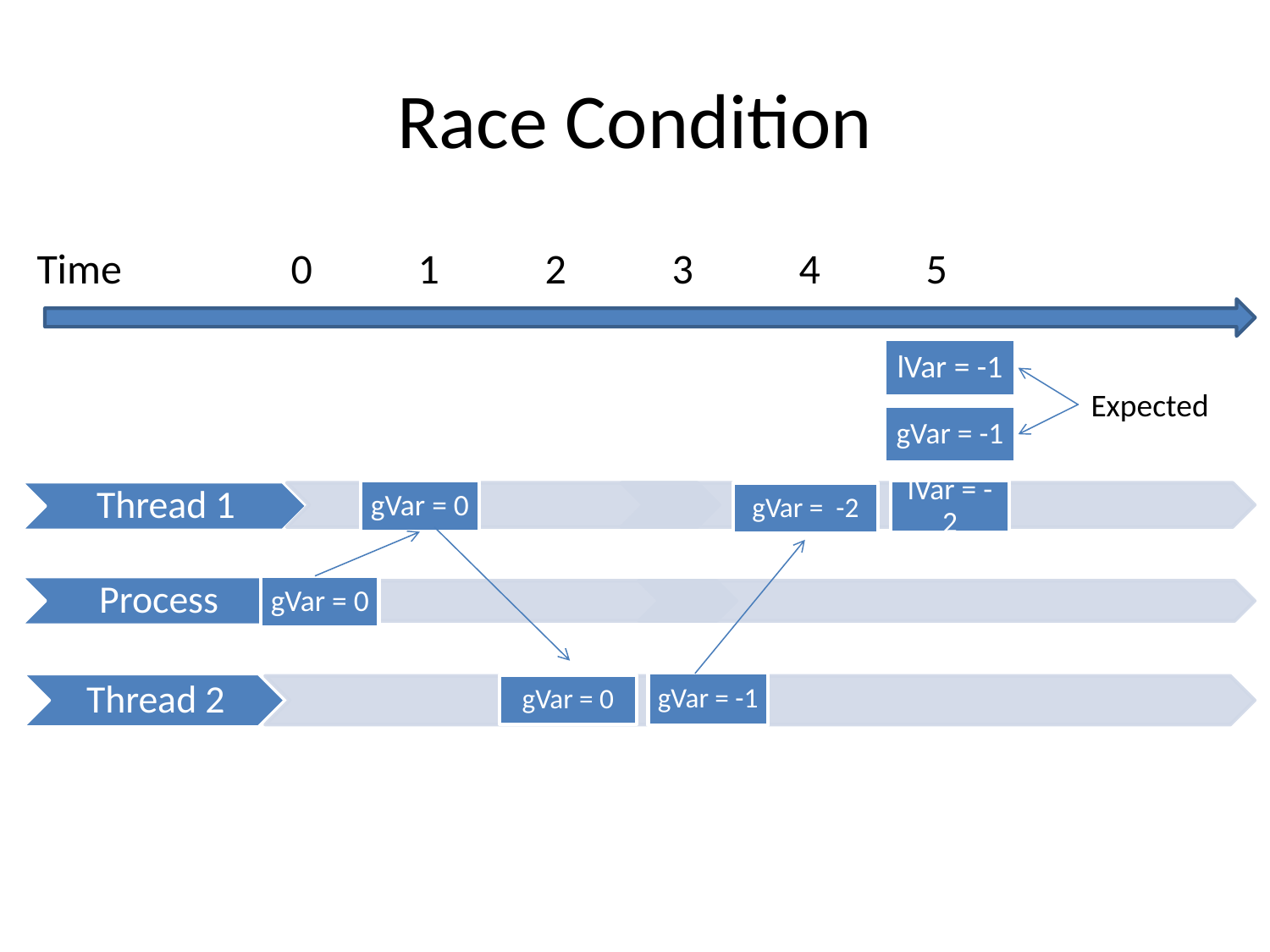

# Race Condition
Time		0	1	2	3	4	5

lVar = -1
Expected
Thread 1

Thread 2

Process

gVar = -1
gVar =  -2
gVar = 0
lVar = -2
gVar = 0
gVar = -1
gVar = 0